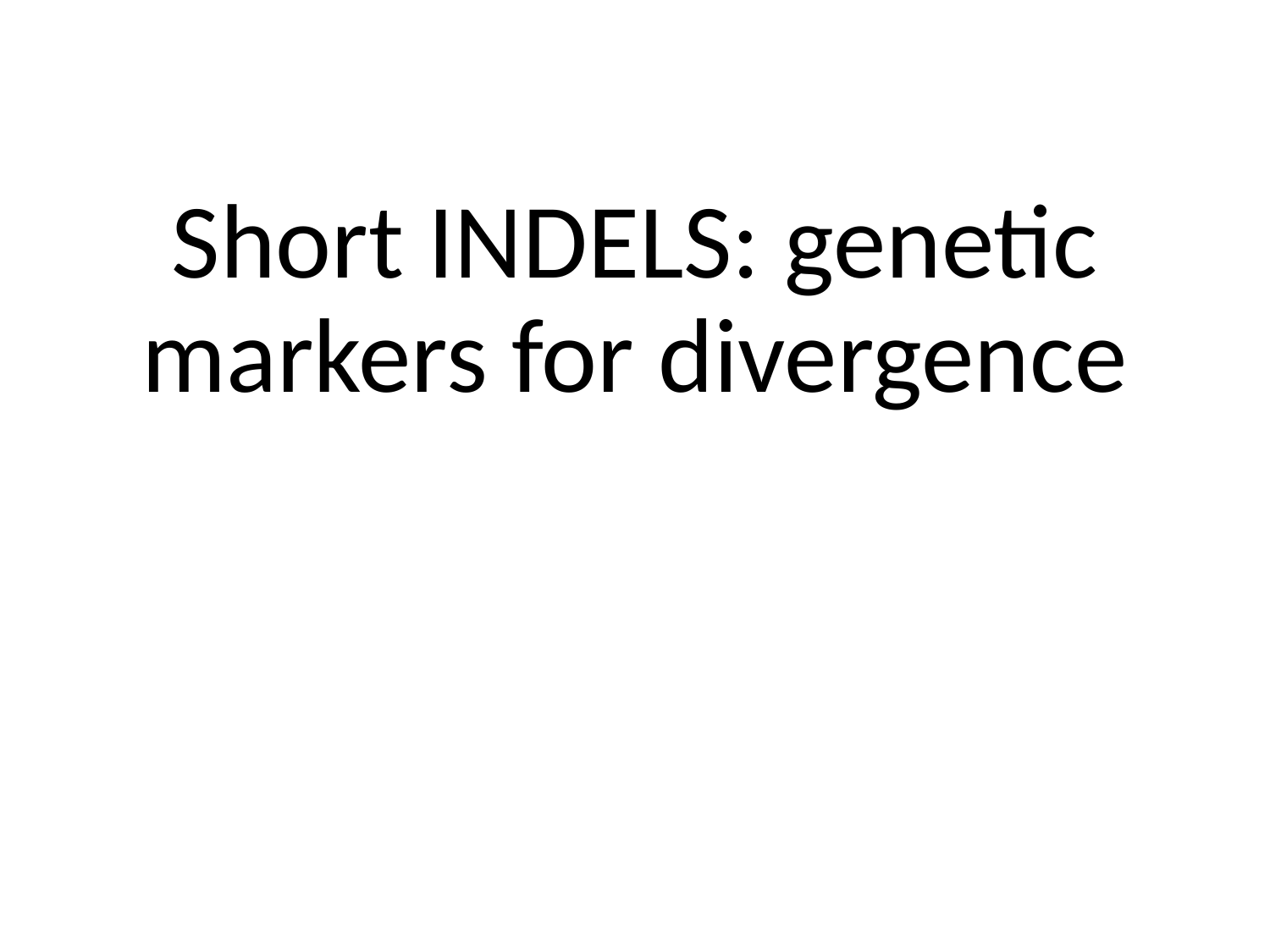

# Short INDELS: genetic markers for divergence